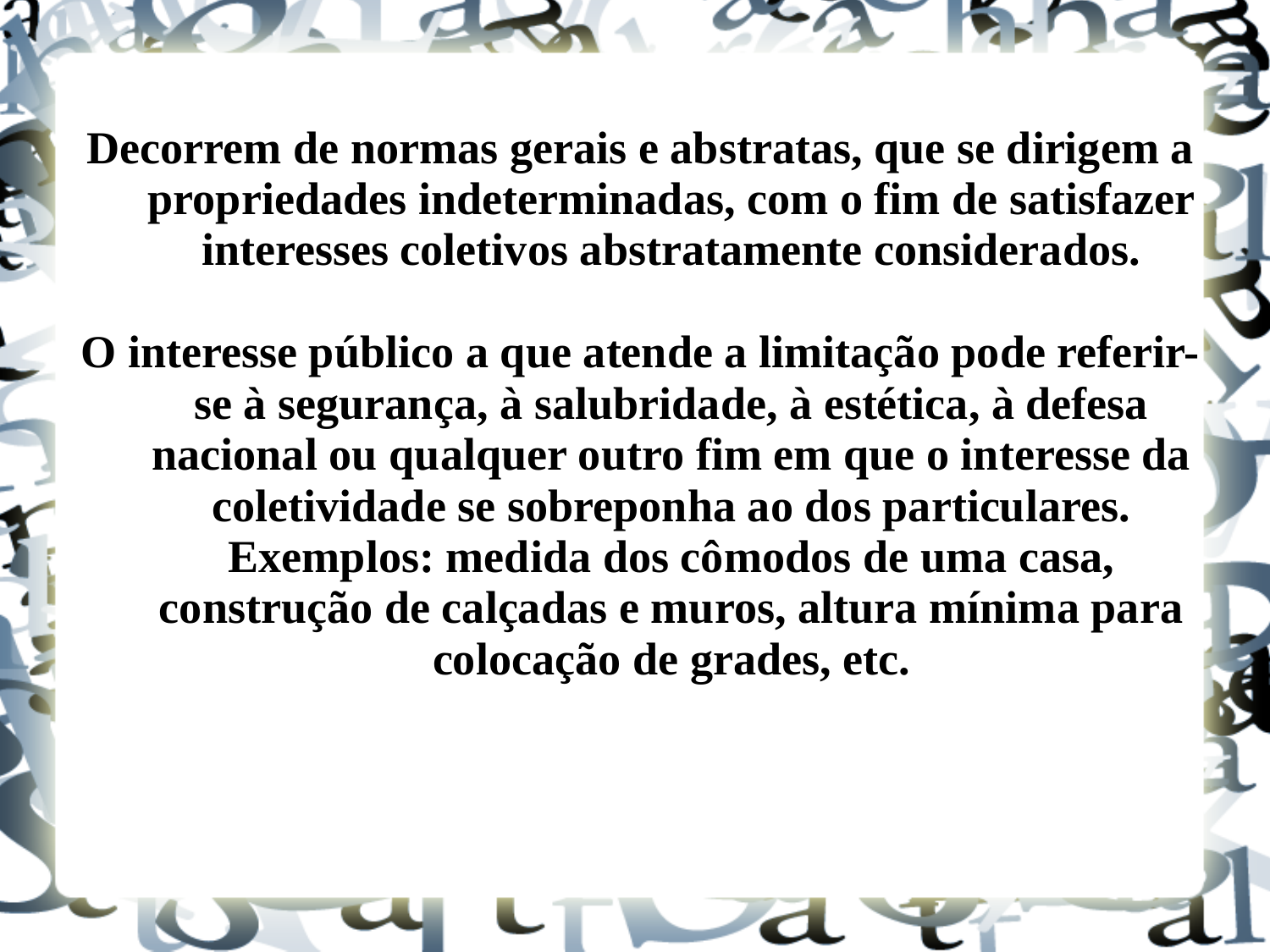

Decorrem de normas gerais e abstratas, que se dirigem a propriedades indeterminadas, com o fim de satisfazer interesses coletivos abstratamente considerados.

O interesse público a que atende a limitação pode referir-se à segurança, à salubridade, à estética, à defesa nacional ou qualquer outro fim em que o interesse da coletividade se sobreponha ao dos particulares. Exemplos: medida dos cômodos de uma casa, construção de calçadas e muros, altura mínima para colocação de grades, etc.